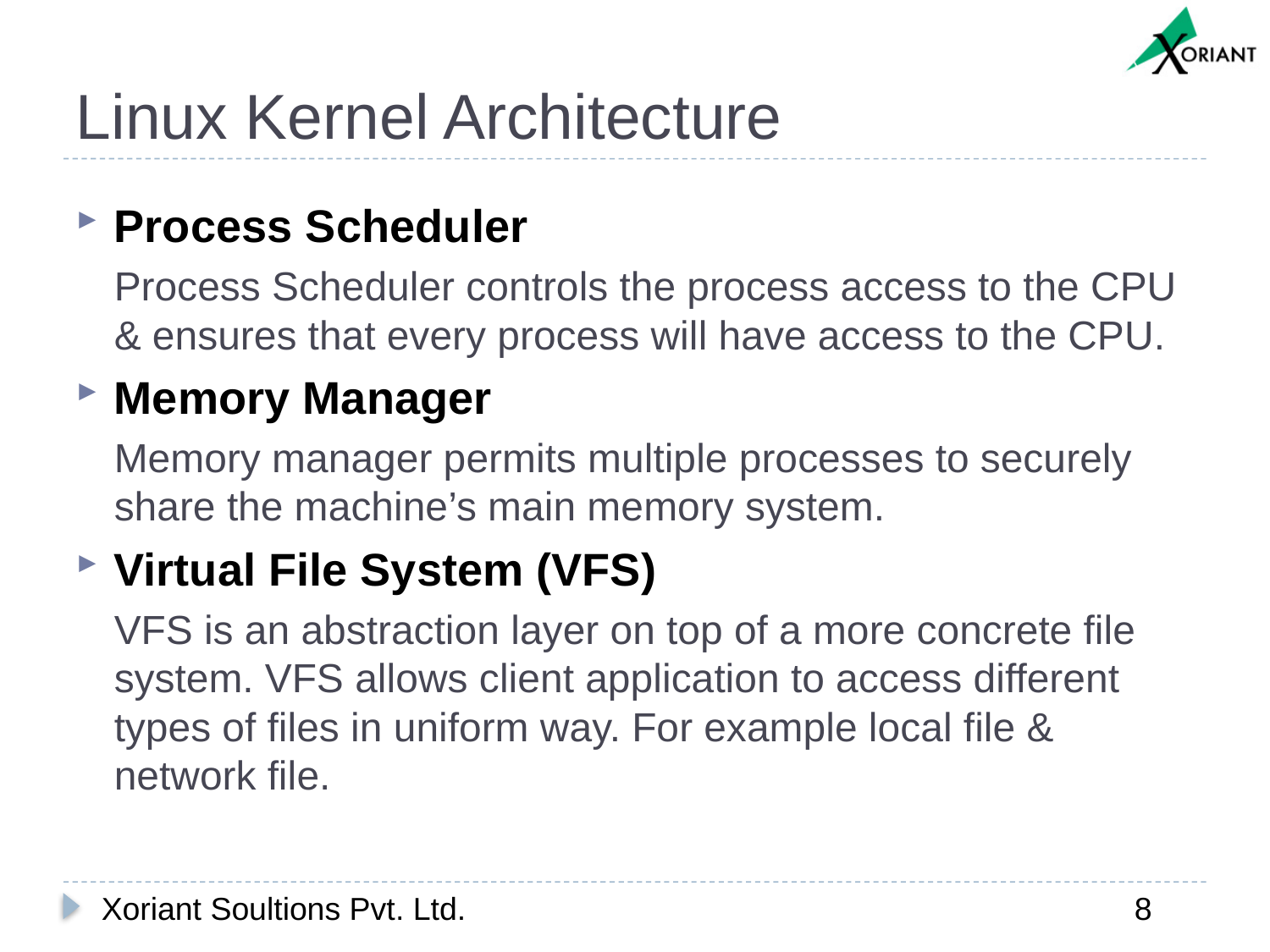

# Linux Kernel Architecture
Process Scheduler
Process Scheduler controls the process access to the CPU & ensures that every process will have access to the CPU.
Memory Manager
Memory manager permits multiple processes to securely share the machine’s main memory system.
Virtual File System (VFS)
VFS is an abstraction layer on top of a more concrete file system. VFS allows client application to access different types of files in uniform way. For example local file & network file.

Xoriant Soultions Pvt. Ltd.
8